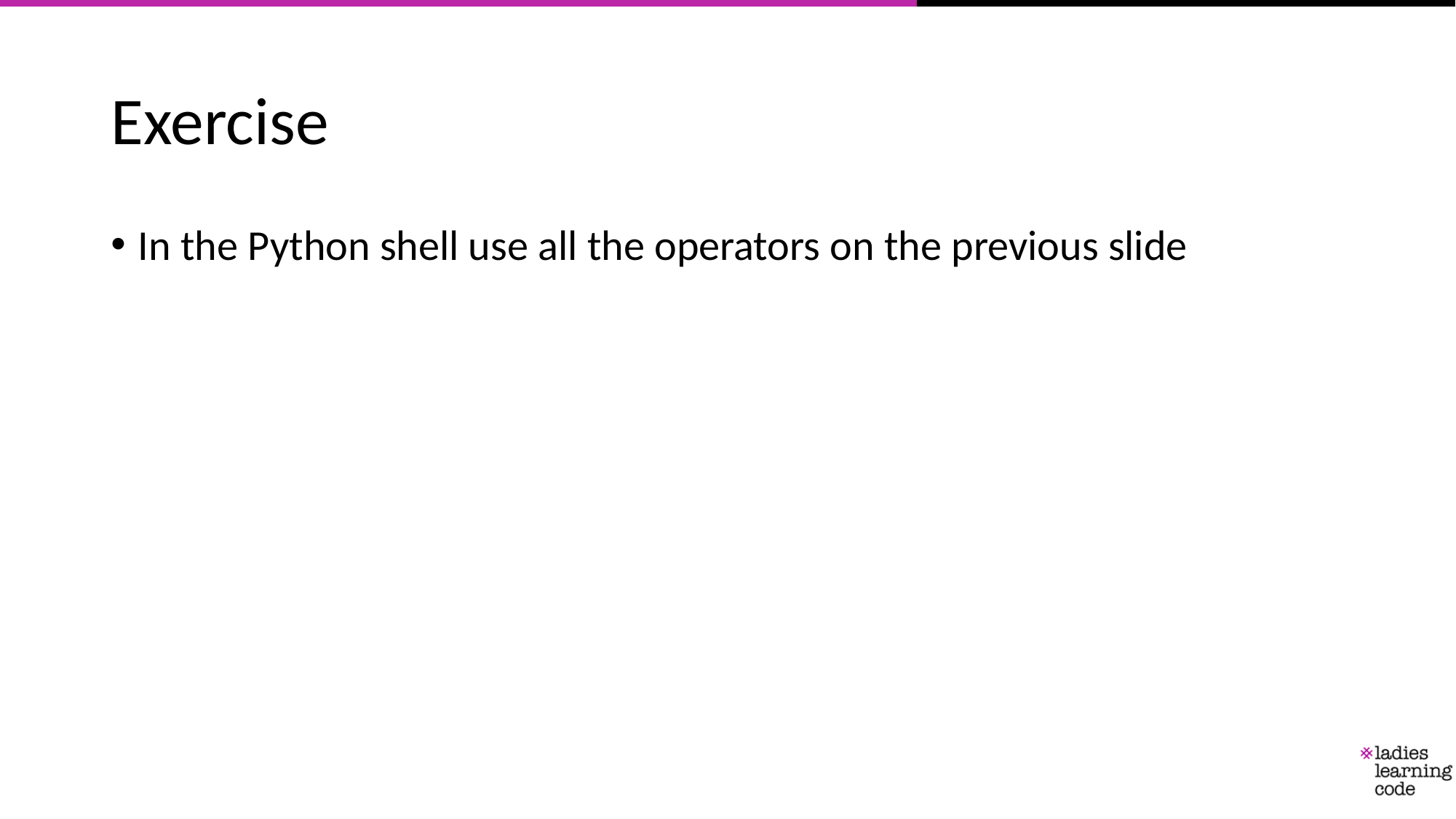

# Exercise
In the Python shell use all the operators on the previous slide